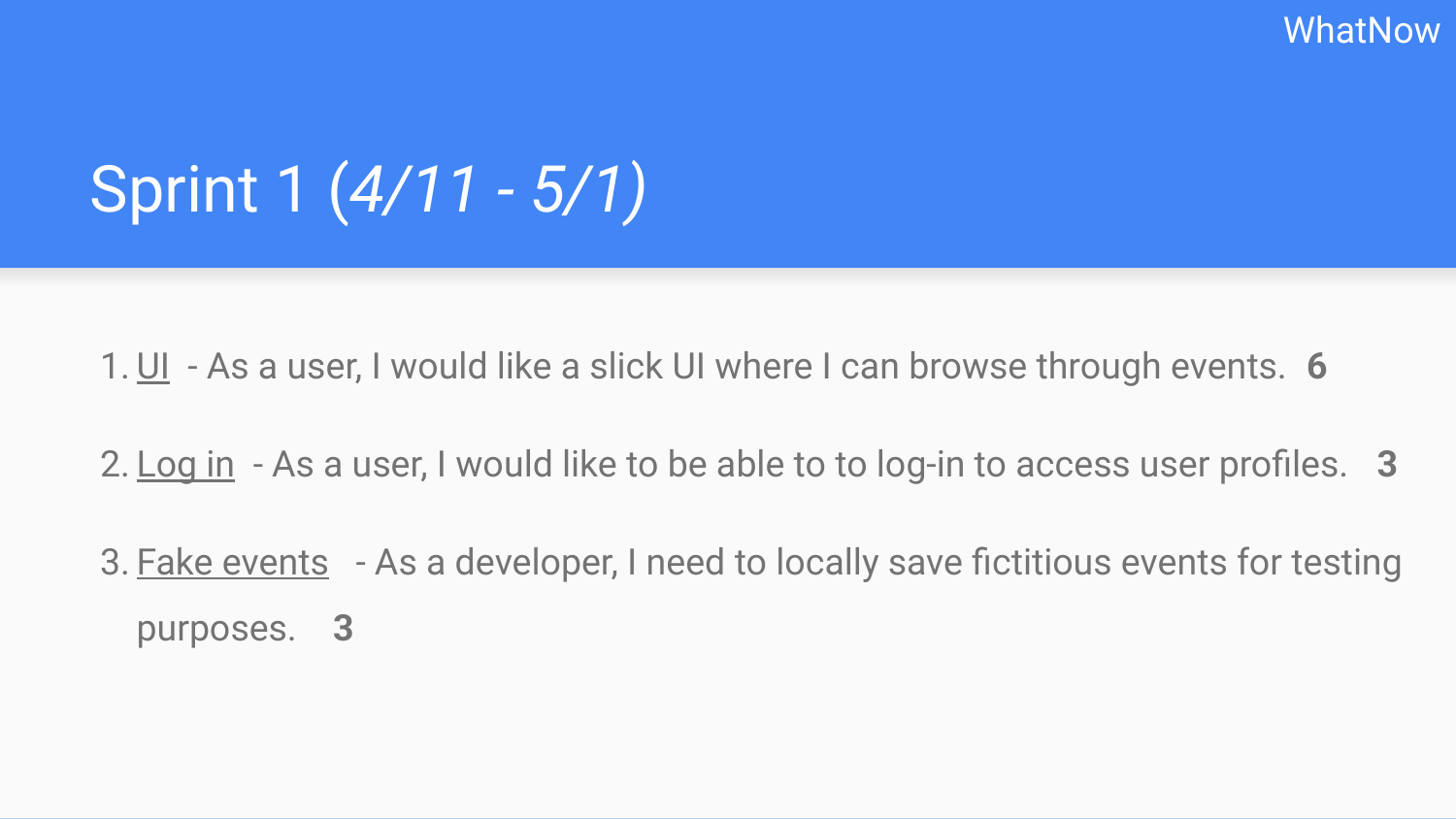

WhatNow
# Sprint 1 (4/11 - 5/1)
UI  - As a user, I would like a slick UI where I can browse through events.  6
Log in  - As a user, I would like to be able to to log-in to access user profiles.   3
Fake events   - As a developer, I need to locally save fictitious events for testing purposes.    3